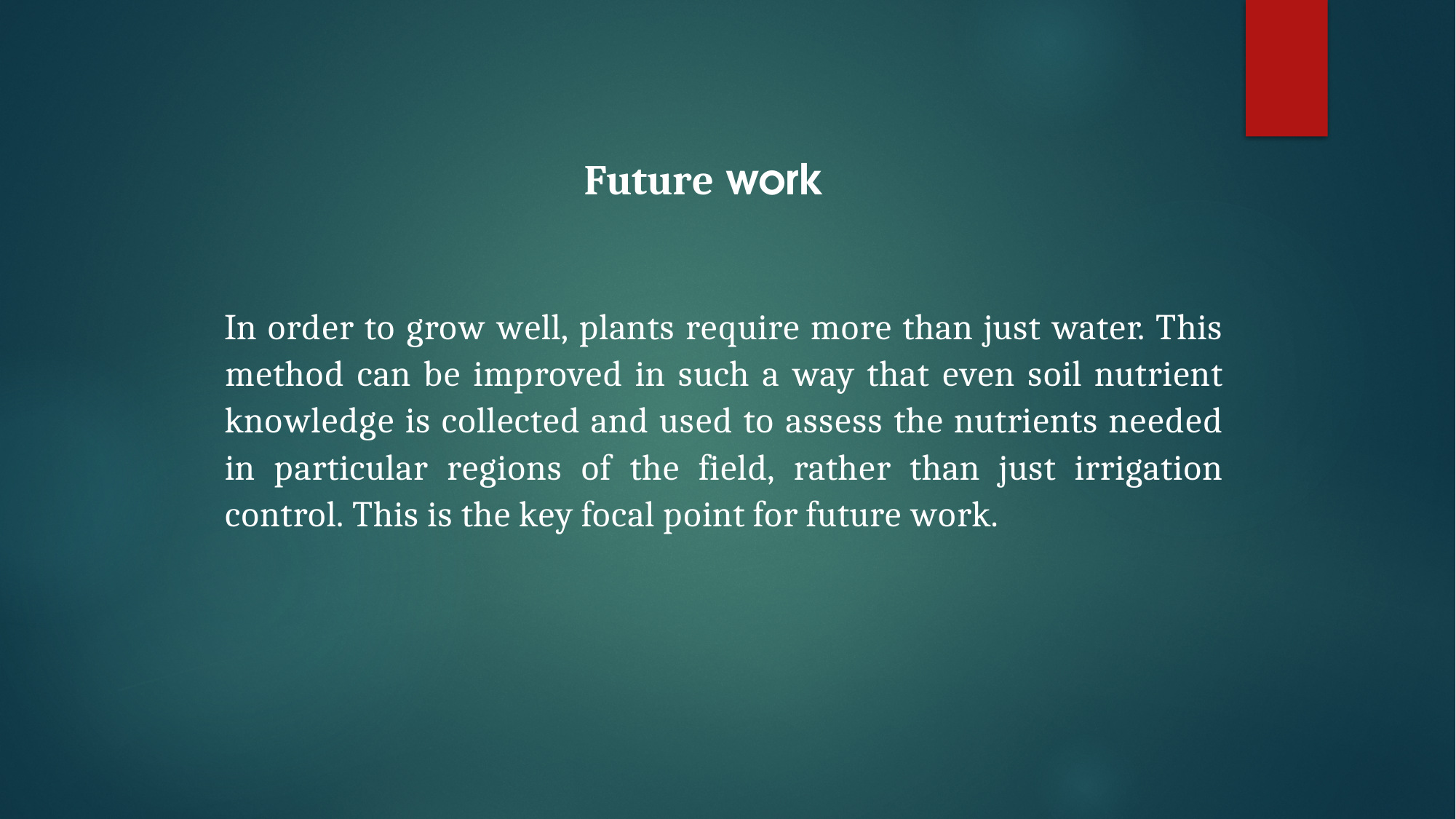

Future work
In order to grow well, plants require more than just water. This method can be improved in such a way that even soil nutrient knowledge is collected and used to assess the nutrients needed in particular regions of the field, rather than just irrigation control. This is the key focal point for future work.